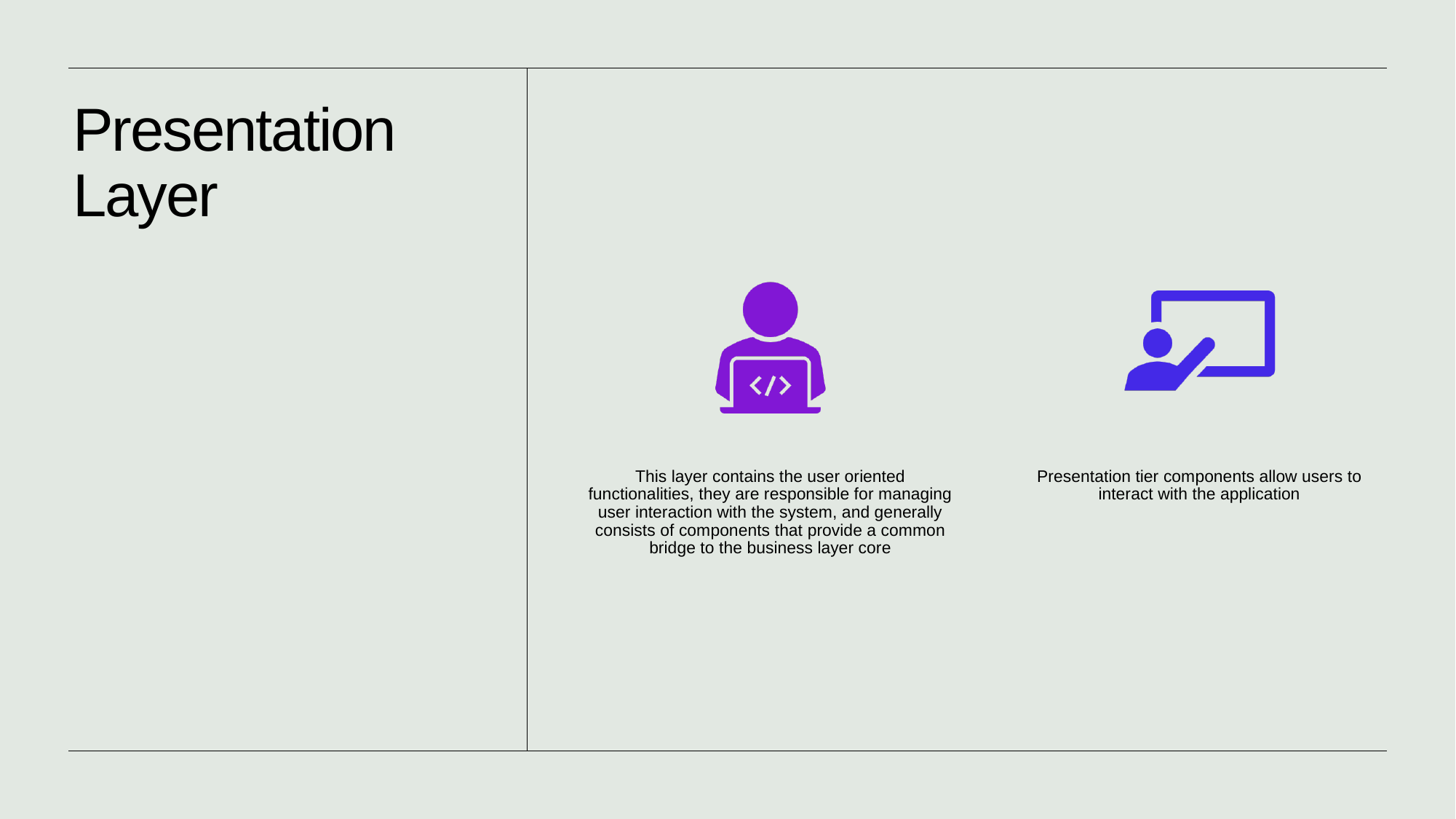

# Presentation Layer
This layer contains the user oriented functionalities, they are responsible for managing user interaction with the system, and generally consists of components that provide a common bridge to the business layer core
Presentation tier components allow users to interact with the application